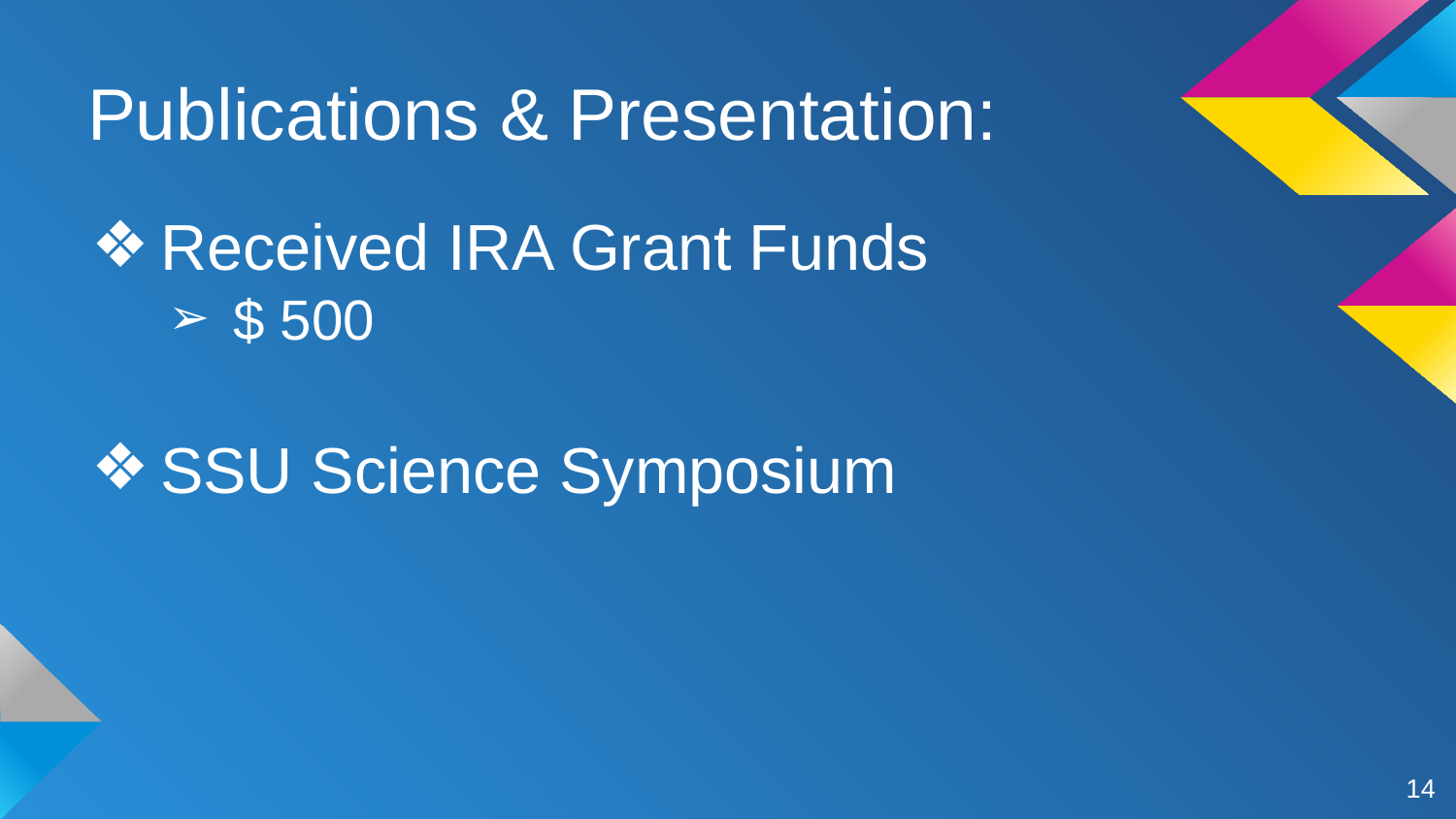

# Publications & Presentation:
Received IRA Grant Funds
$ 500

SSU Science Symposium
14